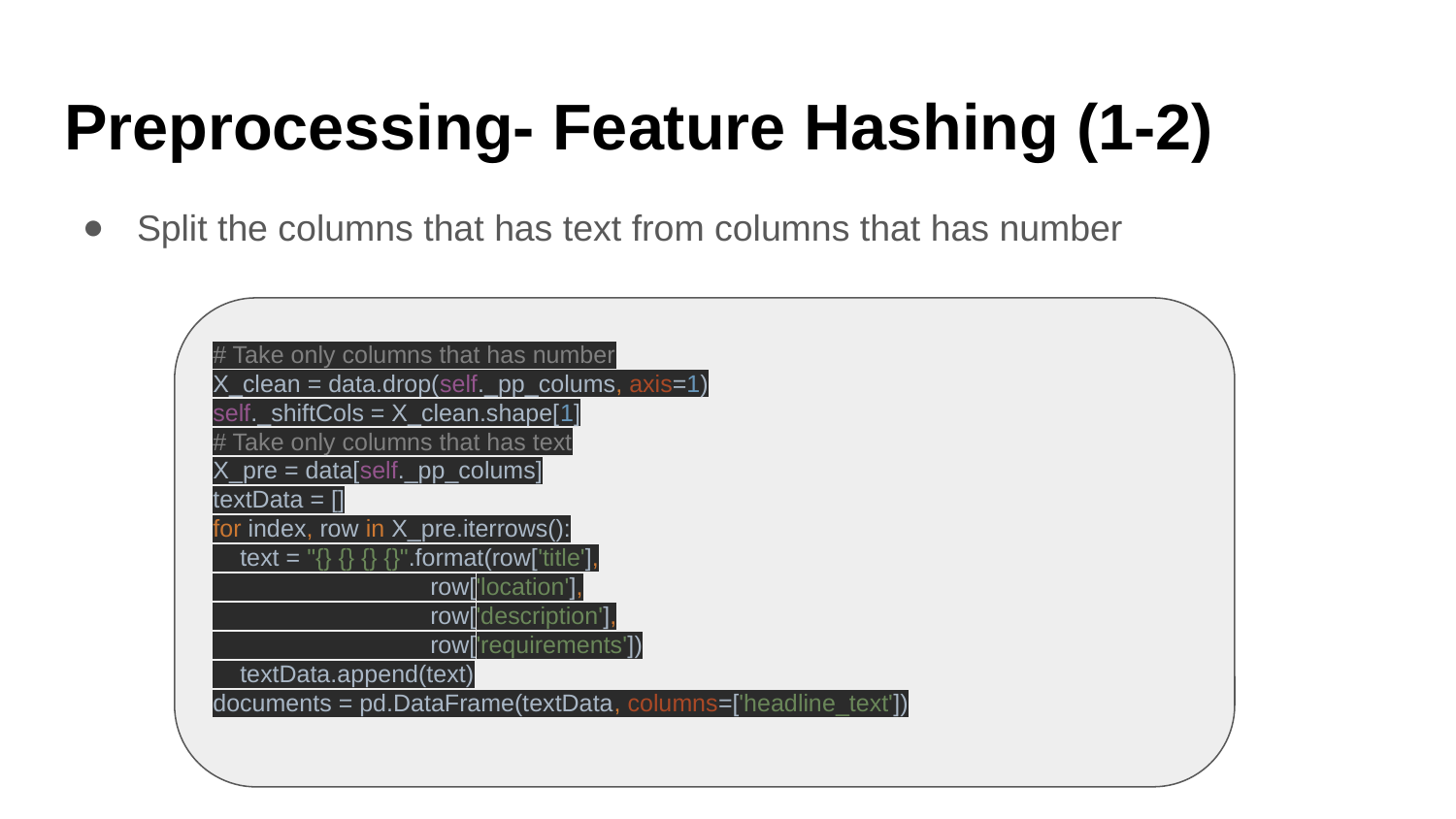

# Preprocessing- Feature Hashing (1-2)

Split the columns that has text from columns that has number
# Take only columns that has number
X_clean = data.drop(self._pp_colums, axis=1)
self._shiftCols = X_clean.shape[1]
# Take only columns that has text
X_pre = data[self._pp_colums]
textData = []
for index, row in X_pre.iterrows():
    text = "{} {} {} {}".format(row['title'],
                                row['location'],
                                row['description'],
                                row['requirements'])
    textData.append(text)
documents = pd.DataFrame(textData, columns=['headline_text'])